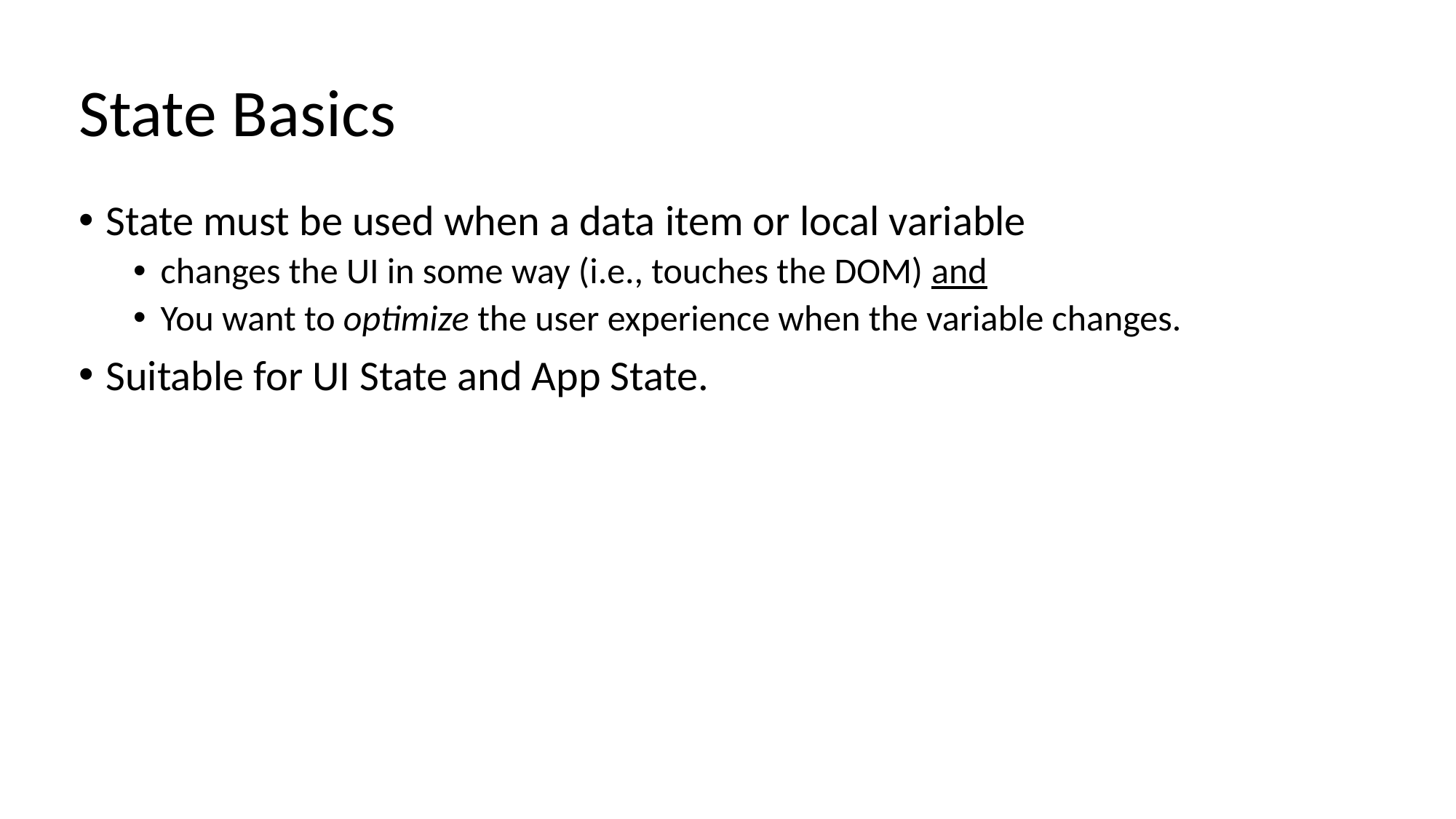

# State Basics
State must be used when a data item or local variable
changes the UI in some way (i.e., touches the DOM) and
You want to optimize the user experience when the variable changes.
Suitable for UI State and App State.